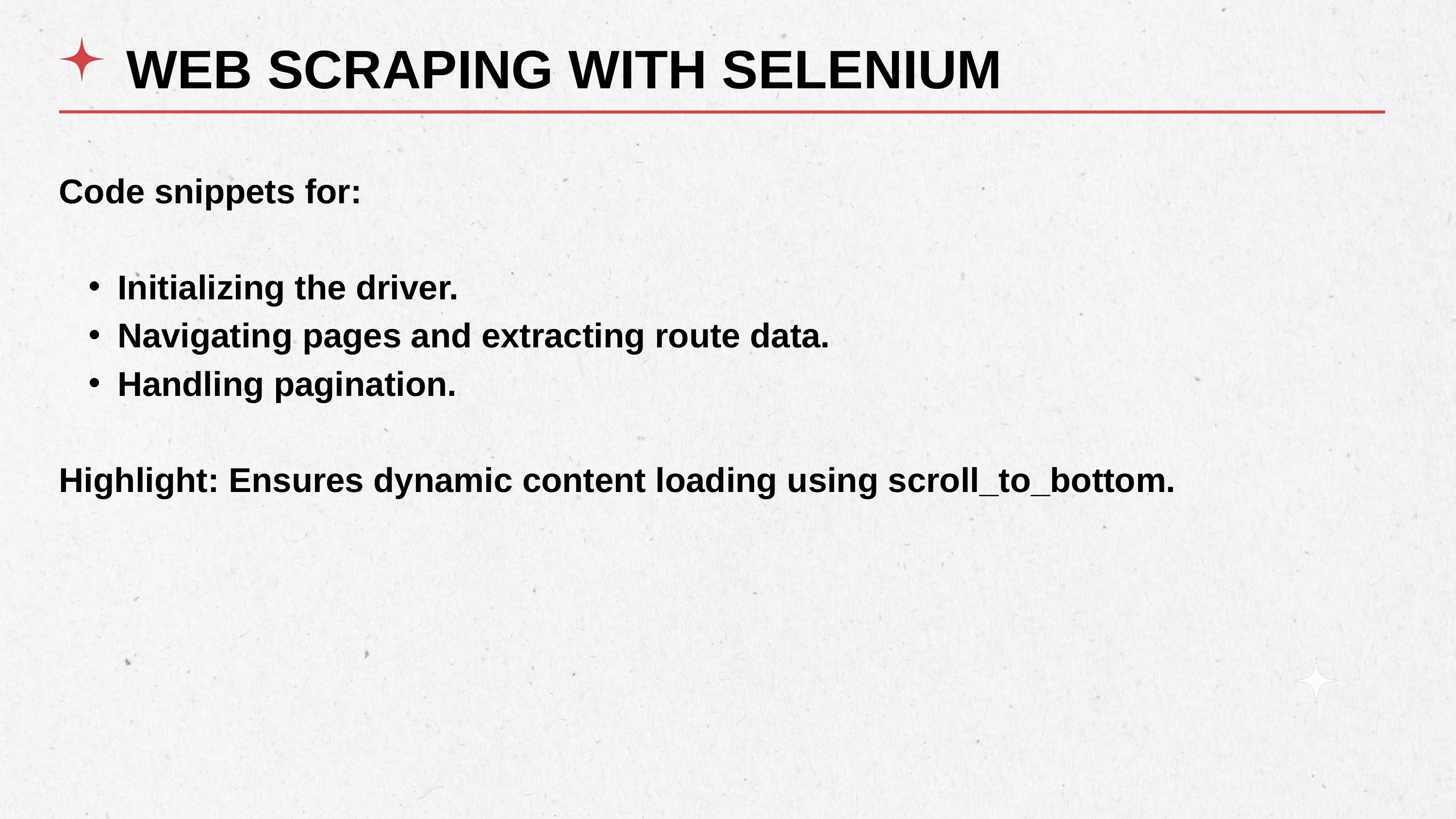

WEB SCRAPING WITH SELENIUM

Code snippets for:

Initializing the driver.
Navigating pages and extracting route data.
Handling pagination.

Highlight: Ensures dynamic content loading using scroll_to_bottom.